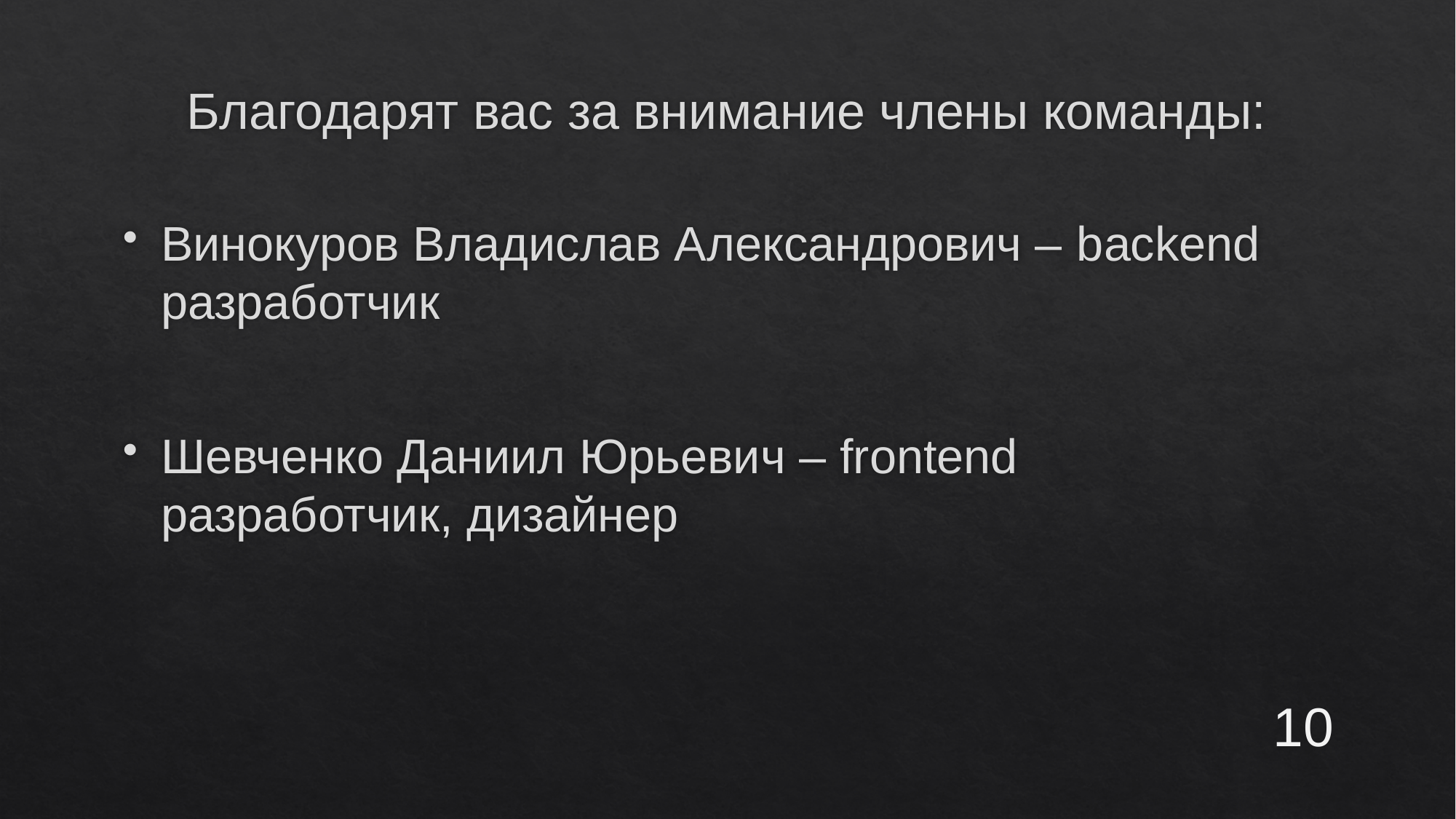

# Благодарят вас за внимание члены команды:
Винокуров Владислав Александрович – backend разработчик

Шевченко Даниил Юрьевич – frontend  разработчик, дизайнер
10